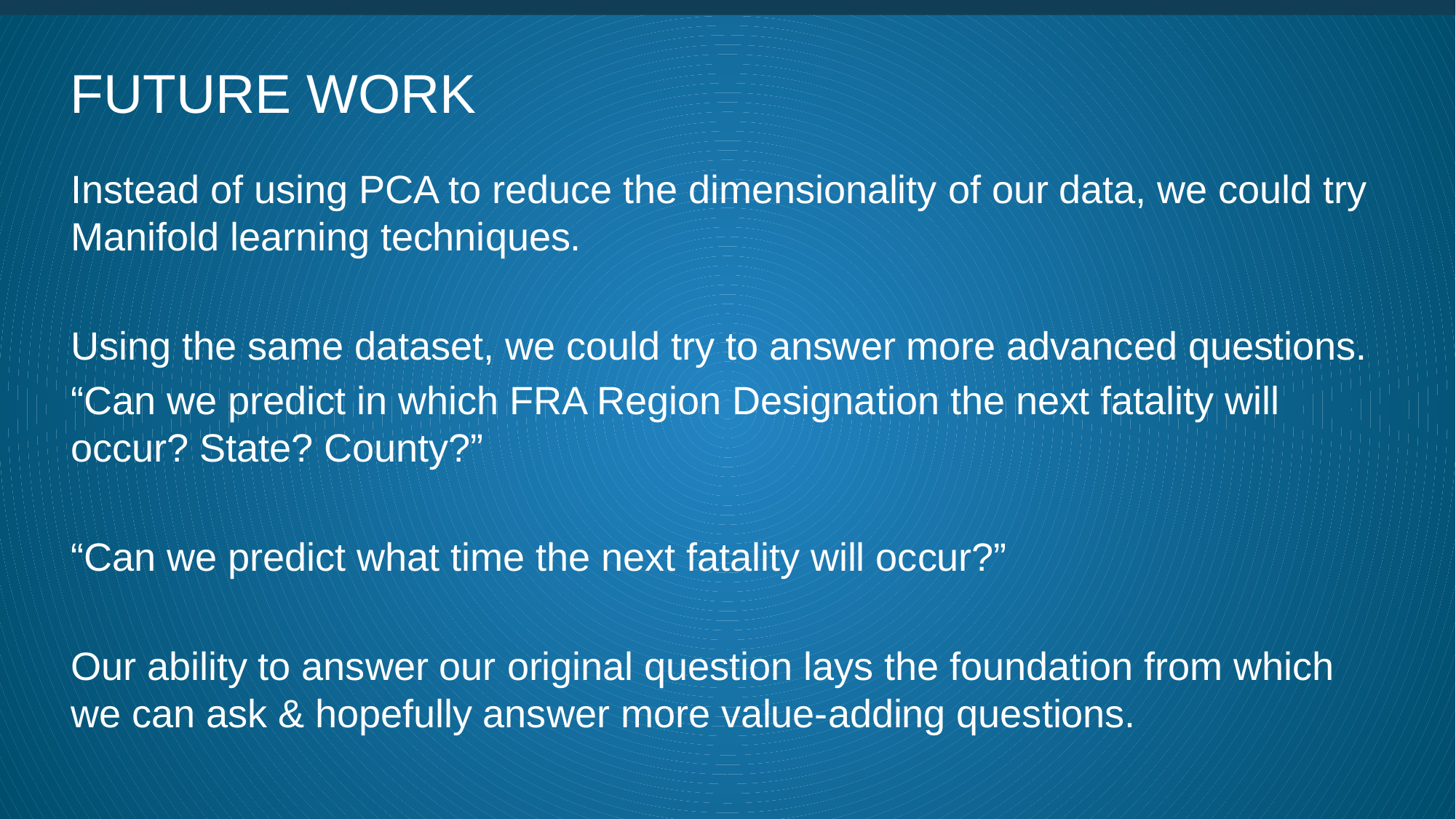

# Future Work
Instead of using PCA to reduce the dimensionality of our data, we could try Manifold learning techniques.

Using the same dataset, we could try to answer more advanced questions.
“Can we predict in which FRA Region Designation the next fatality will occur? State? County?”

“Can we predict what time the next fatality will occur?”

Our ability to answer our original question lays the foundation from which we can ask & hopefully answer more value-adding questions.